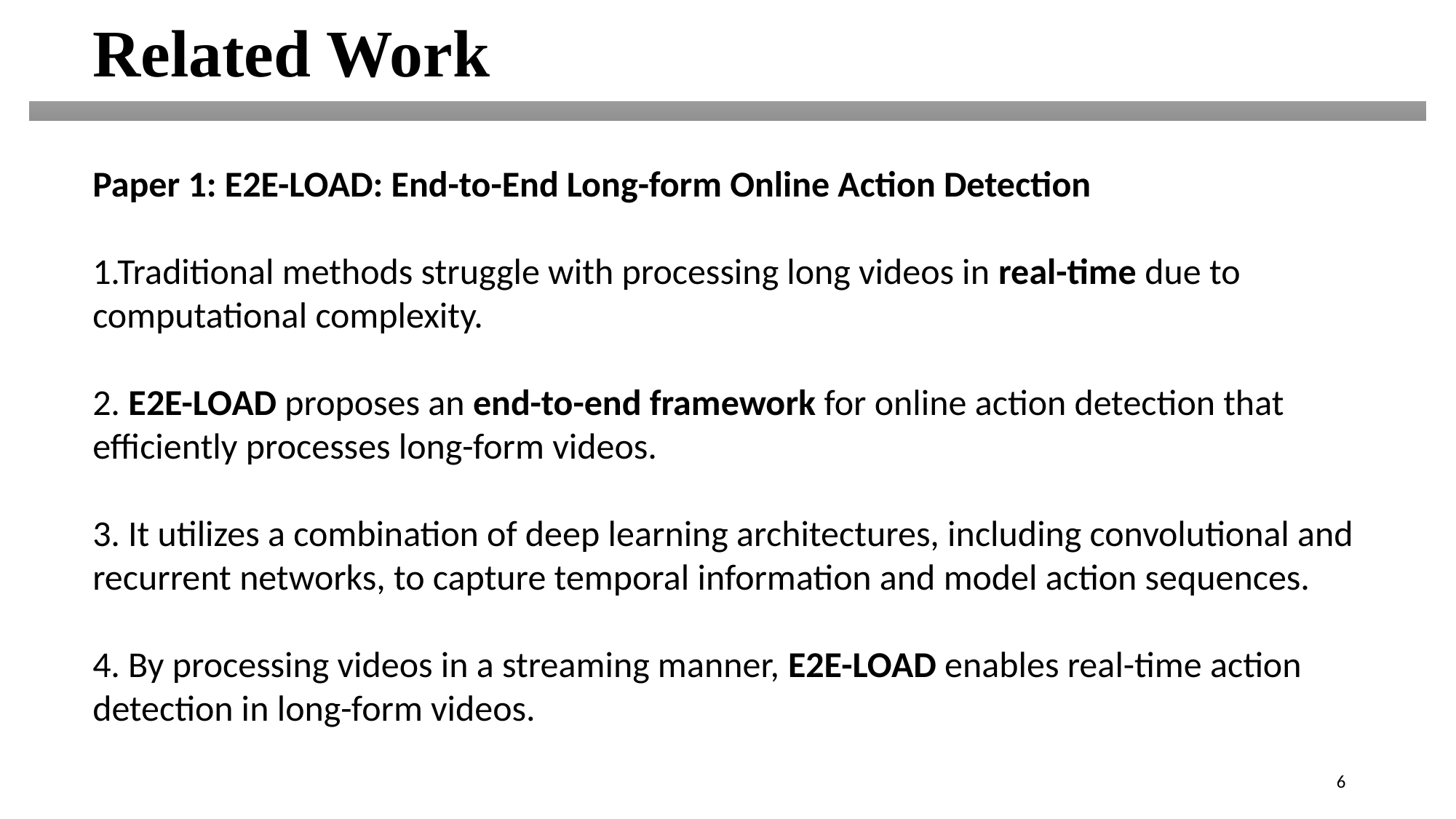

Related Work

Paper 1: E2E-LOAD: End-to-End Long-form Online Action Detection

1.Traditional methods struggle with processing long videos in real-time due to computational complexity.

2. E2E-LOAD proposes an end-to-end framework for online action detection that efficiently processes long-form videos.

3. It utilizes a combination of deep learning architectures, including convolutional and recurrent networks, to capture temporal information and model action sequences.

4. By processing videos in a streaming manner, E2E-LOAD enables real-time action detection in long-form videos.
6